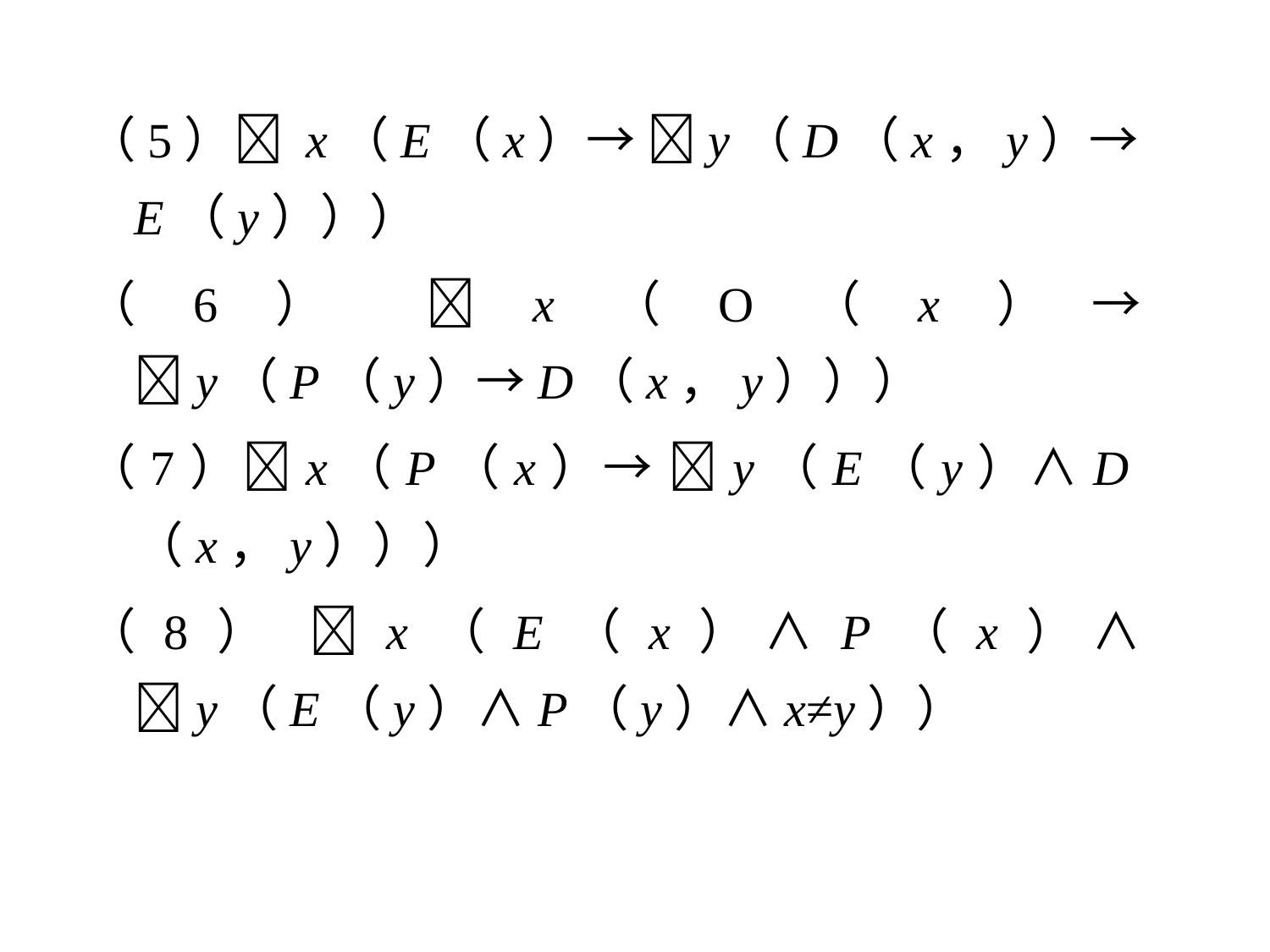

（5）∀ x（E（x）→ ∀y（D（x，y）→E（y）））
（6） ∀x（O（x）→ ∀y（P（y）→D（x，y）））
（7）∀x（P（x）→ ∃y（E（y）∧D（x，y）））
（8） ∃x（E（x）∧P（x）∧ ∃y（E（y）∧P（y）∧x≠y））